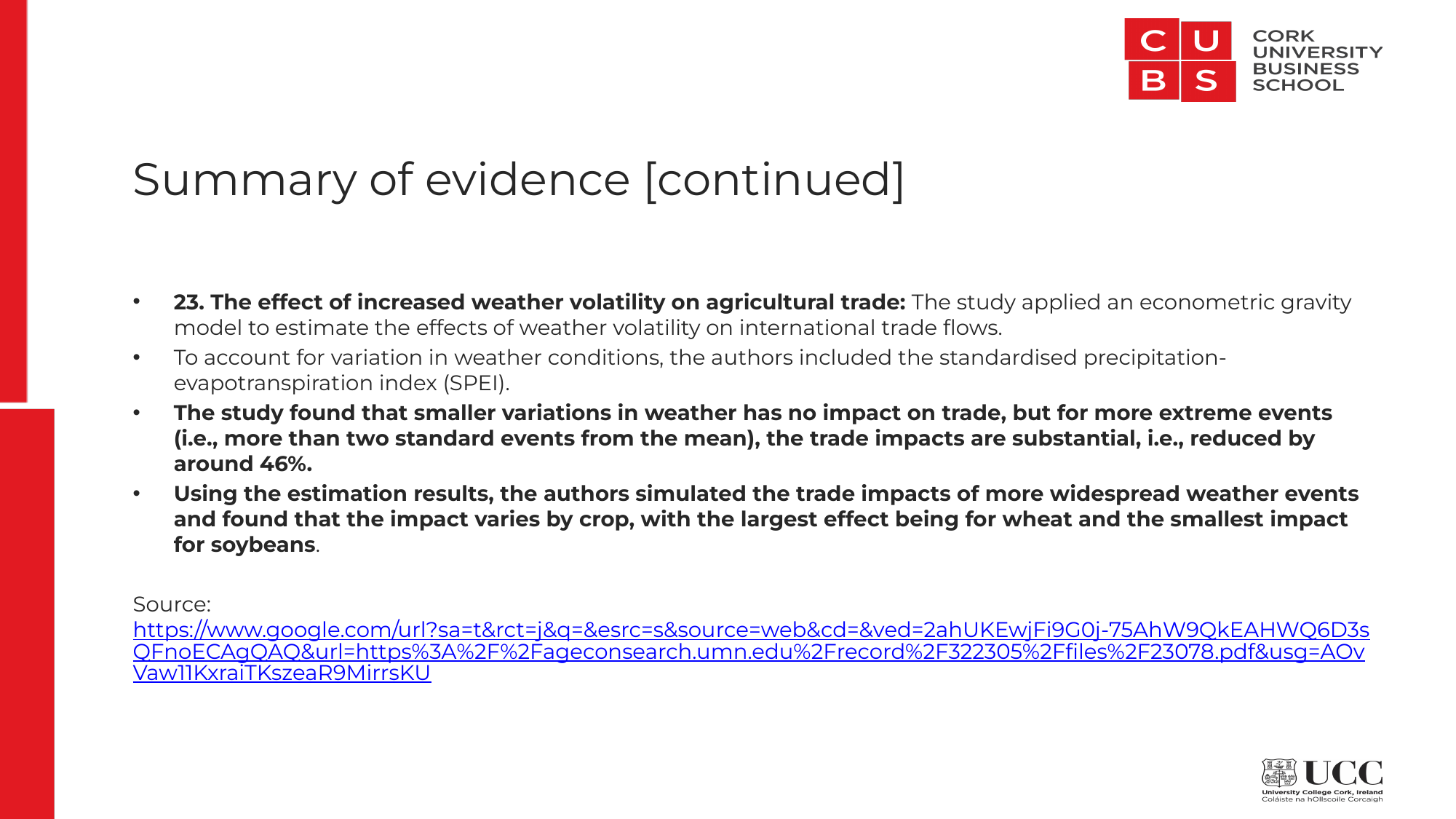

# Summary of evidence [continued]
23. The effect of increased weather volatility on agricultural trade: The study applied an econometric gravity model to estimate the effects of weather volatility on international trade flows.
To account for variation in weather conditions, the authors included the standardised precipitation-evapotranspiration index (SPEI).
The study found that smaller variations in weather has no impact on trade, but for more extreme events (i.e., more than two standard events from the mean), the trade impacts are substantial, i.e., reduced by around 46%.
Using the estimation results, the authors simulated the trade impacts of more widespread weather events and found that the impact varies by crop, with the largest effect being for wheat and the smallest impact for soybeans.

Source: https://www.google.com/url?sa=t&rct=j&q=&esrc=s&source=web&cd=&ved=2ahUKEwjFi9G0j-75AhW9QkEAHWQ6D3sQFnoECAgQAQ&url=https%3A%2F%2Fageconsearch.umn.edu%2Frecord%2F322305%2Ffiles%2F23078.pdf&usg=AOvVaw11KxraiTKszeaR9MirrsKU